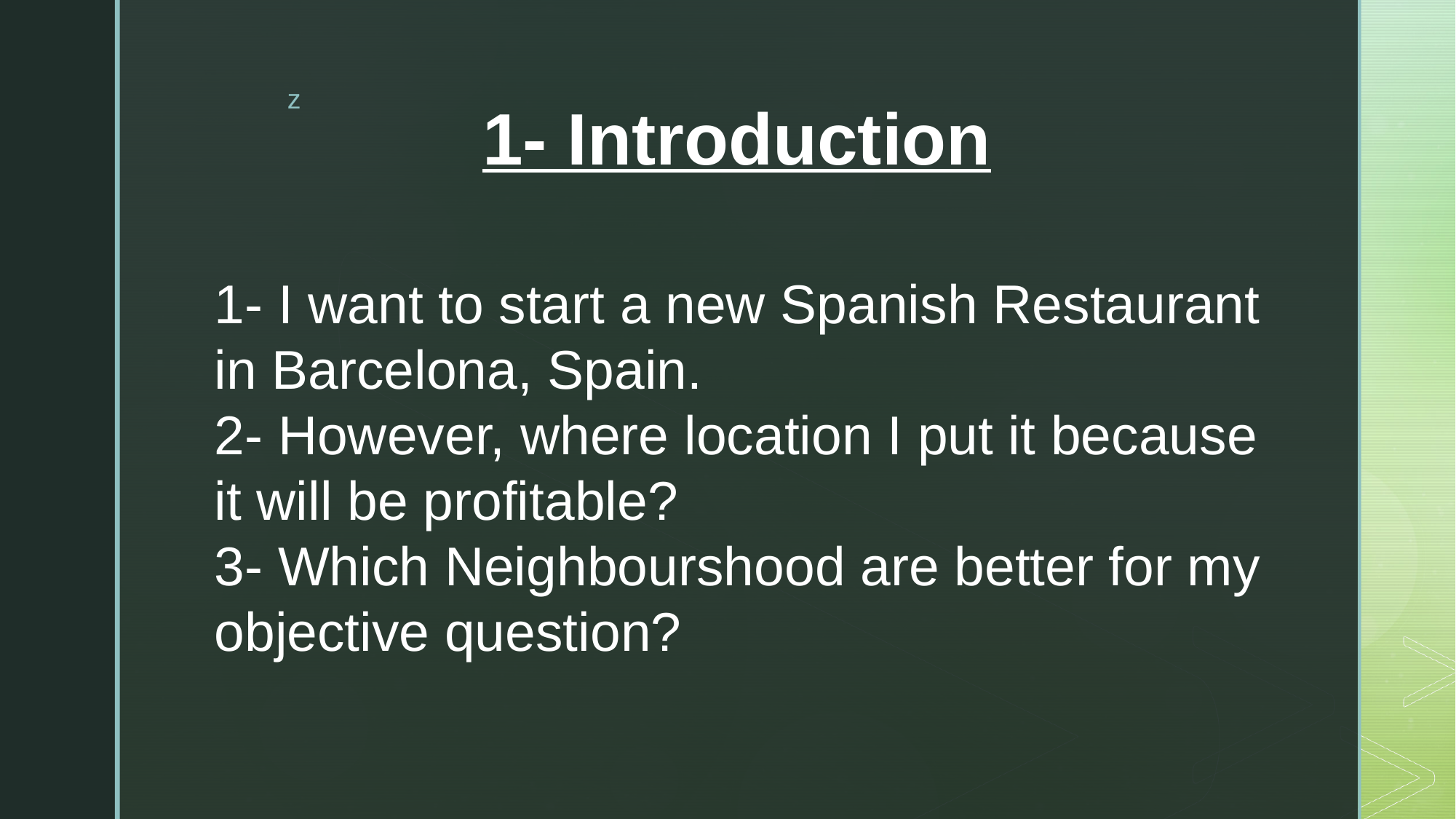

# 1- Introduction
1- I want to start a new Spanish Restaurant in Barcelona, Spain.
2- However, where location I put it because it will be profitable?
3- Which Neighbourshood are better for my objective question?